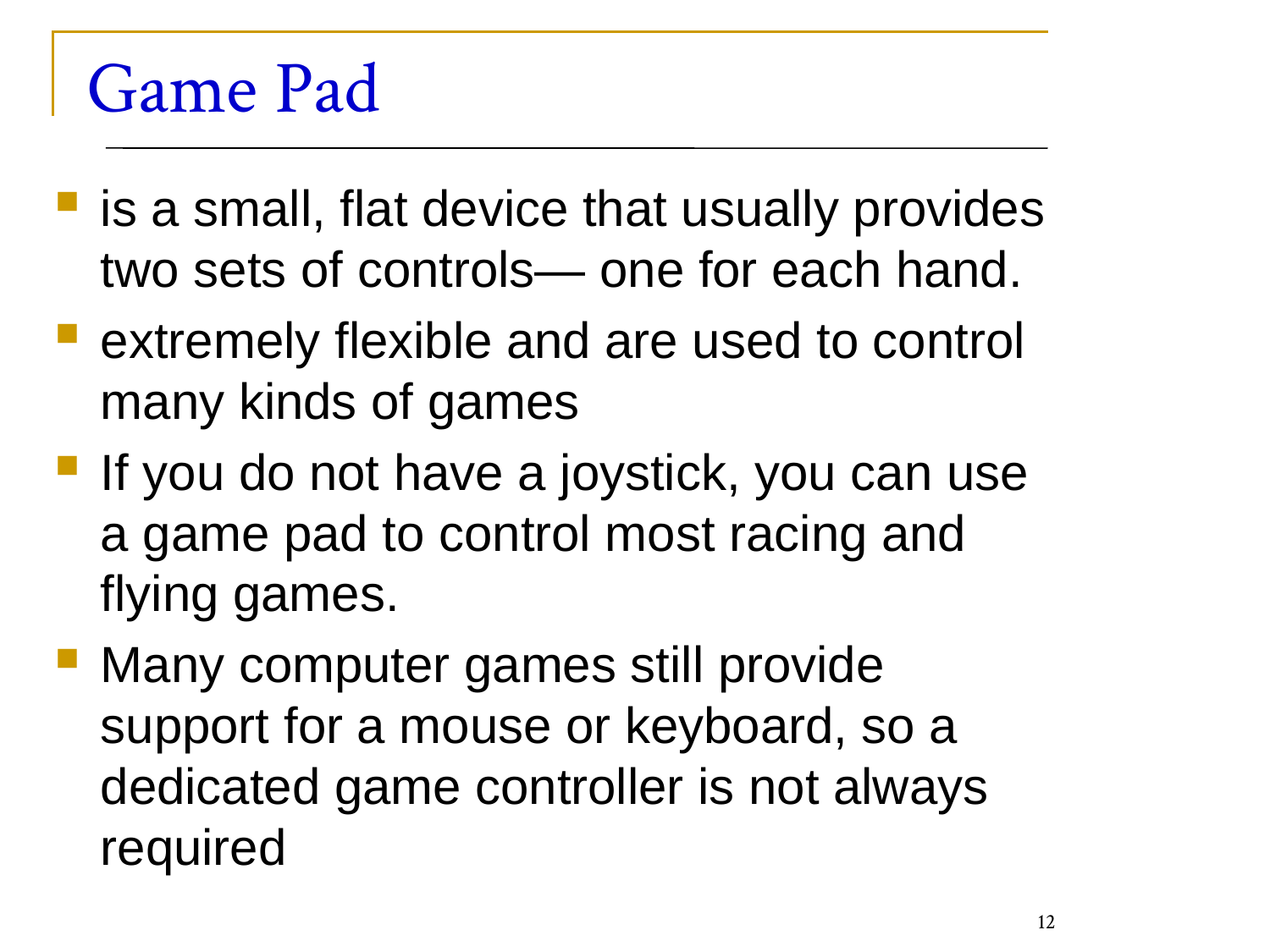

# Game Pad
is a small, flat device that usually provides two sets of controls— one for each hand.
extremely flexible and are used to control many kinds of games
If you do not have a joystick, you can use a game pad to control most racing and flying games.
Many computer games still provide support for a mouse or keyboard, so a dedicated game controller is not always required
12